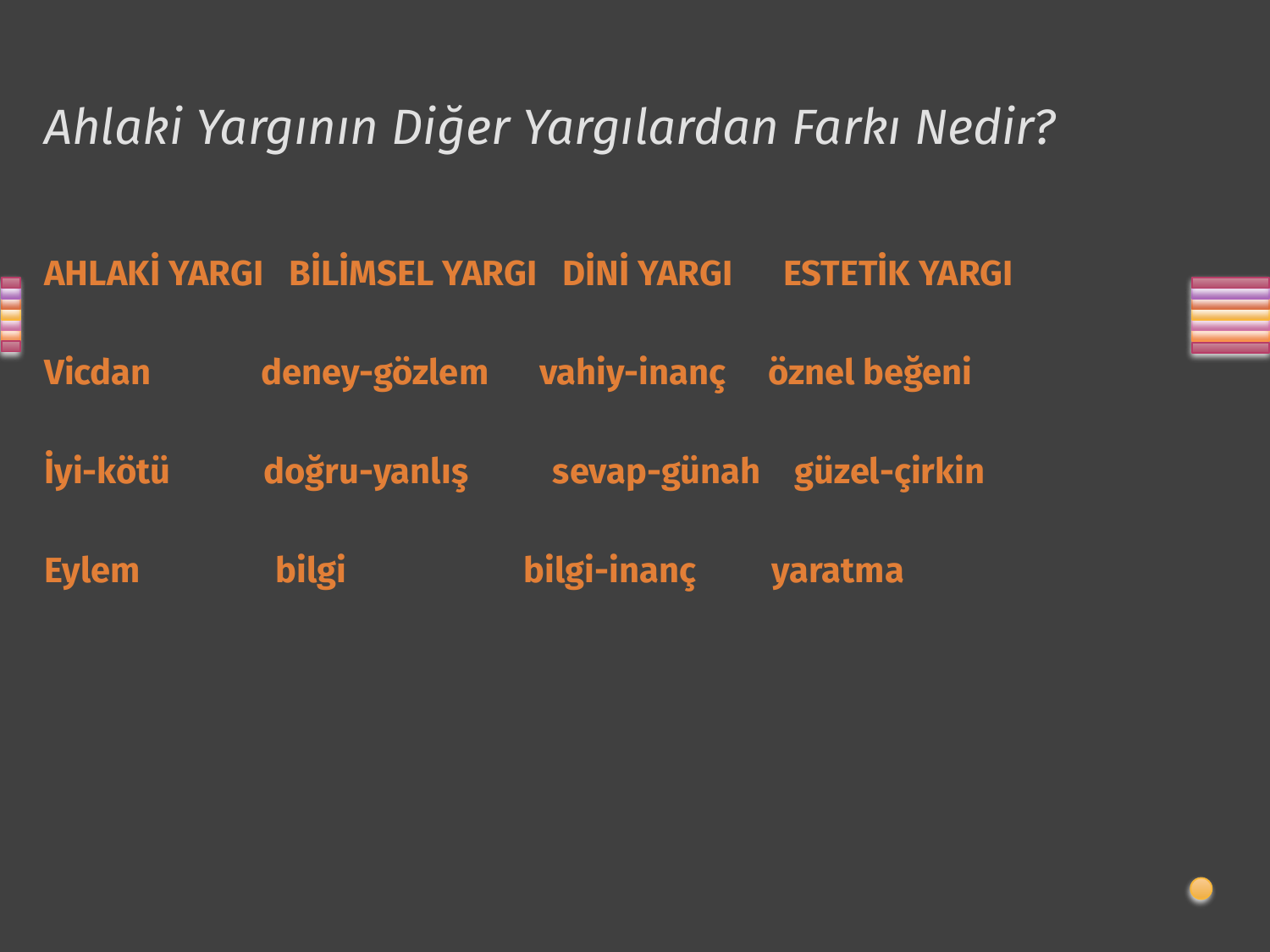

# Ahlaki Yargının Diğer Yargılardan Farkı Nedir?
AHLAKİ YARGI   BİLİMSEL YARGI   DİNİ YARGI      ESTETİK YARGI

Vicdan             deney-gözlem      vahiy-inanç     öznel beğeni

İyi-kötü           doğru-yanlış          sevap-günah    güzel-çirkin

Eylem                bilgi                     bilgi-inanç         yaratma